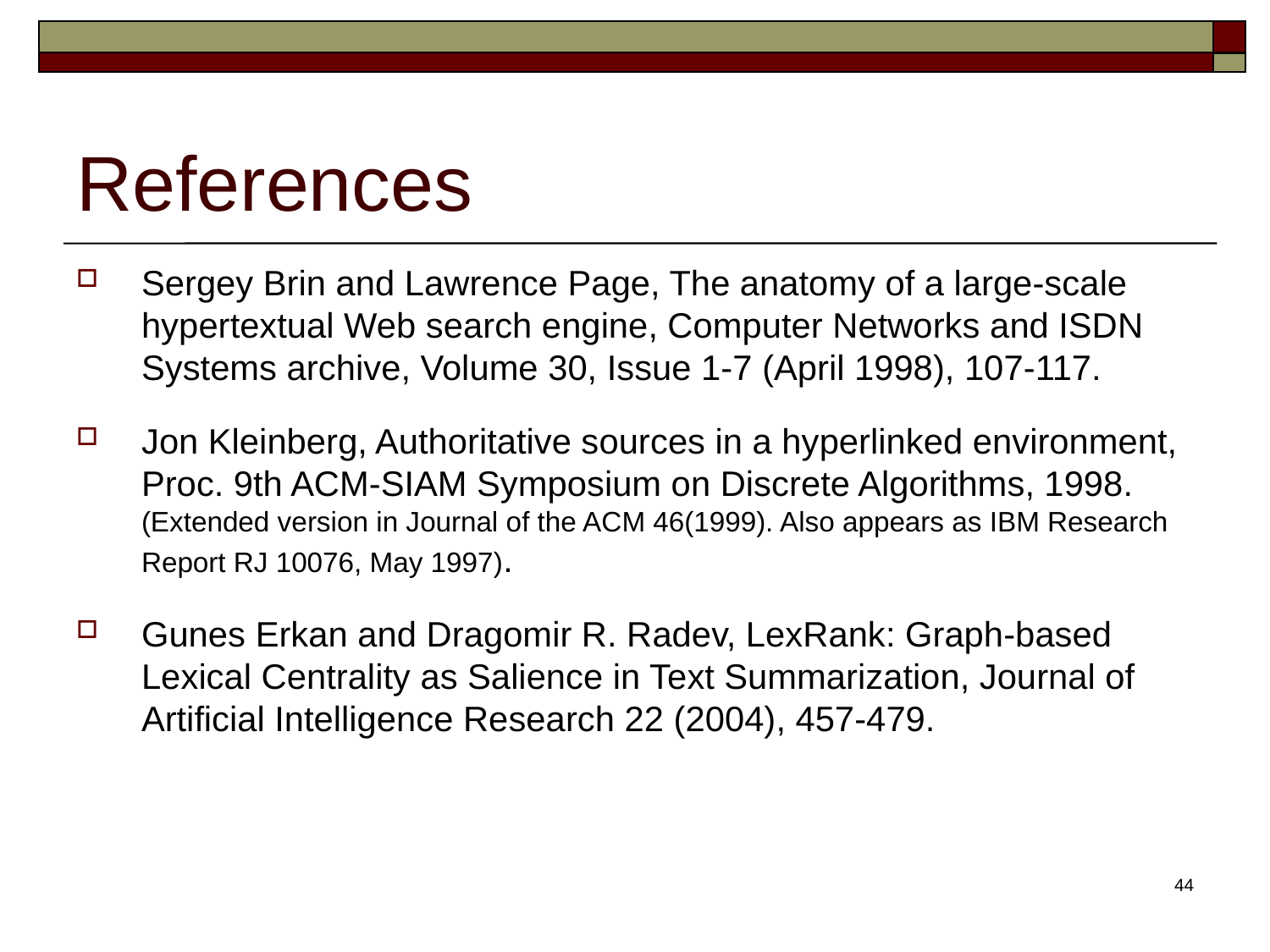

# References
Sergey Brin and Lawrence Page, The anatomy of a large-scale hypertextual Web search engine, Computer Networks and ISDN Systems archive, Volume 30, Issue 1-7 (April 1998), 107-117.

Jon Kleinberg, Authoritative sources in a hyperlinked environment, Proc. 9th ACM-SIAM Symposium on Discrete Algorithms, 1998. (Extended version in Journal of the ACM 46(1999). Also appears as IBM Research Report RJ 10076, May 1997).

Gunes Erkan and Dragomir R. Radev, LexRank: Graph-based Lexical Centrality as Salience in Text Summarization, Journal of Artificial Intelligence Research 22 (2004), 457-479.
44